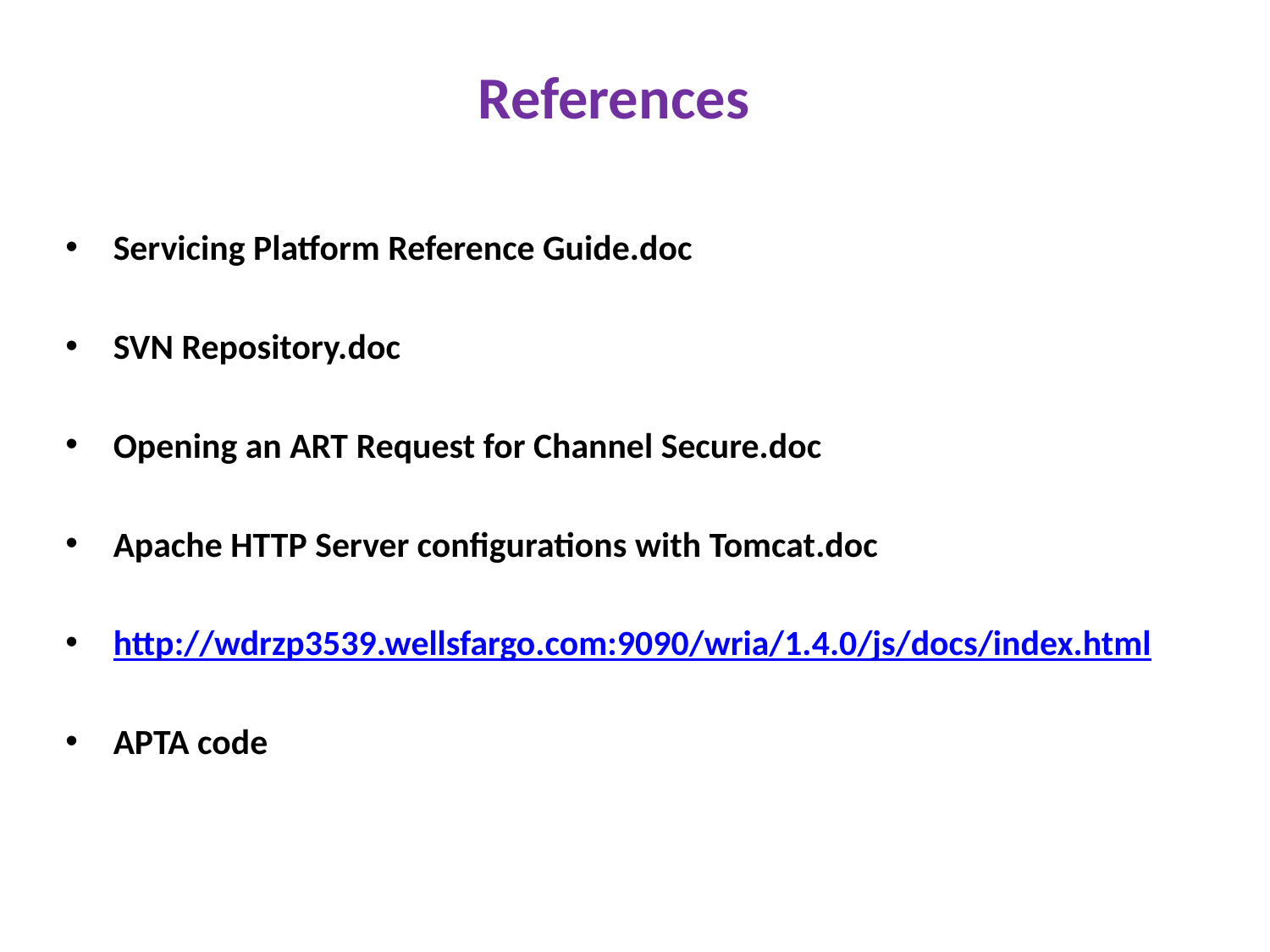

# References

Servicing Platform Reference Guide.doc

SVN Repository.doc

Opening an ART Request for Channel Secure.doc

Apache HTTP Server configurations with Tomcat.doc

http://wdrzp3539.wellsfargo.com:9090/wria/1.4.0/js/docs/index.html

APTA code